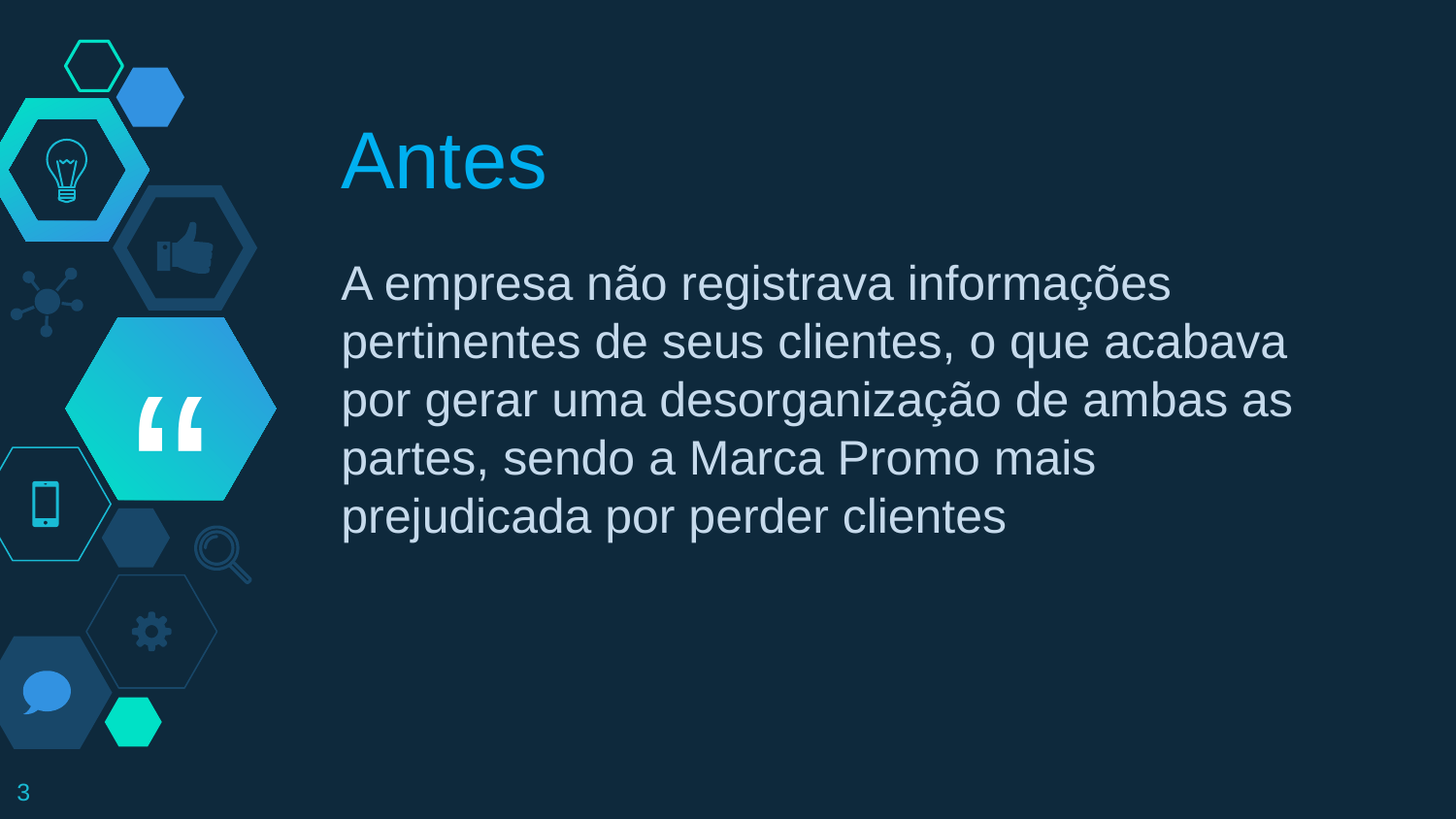

Antes
A empresa não registrava informações pertinentes de seus clientes, o que acabava por gerar uma desorganização de ambas as partes, sendo a Marca Promo mais prejudicada por perder clientes
3